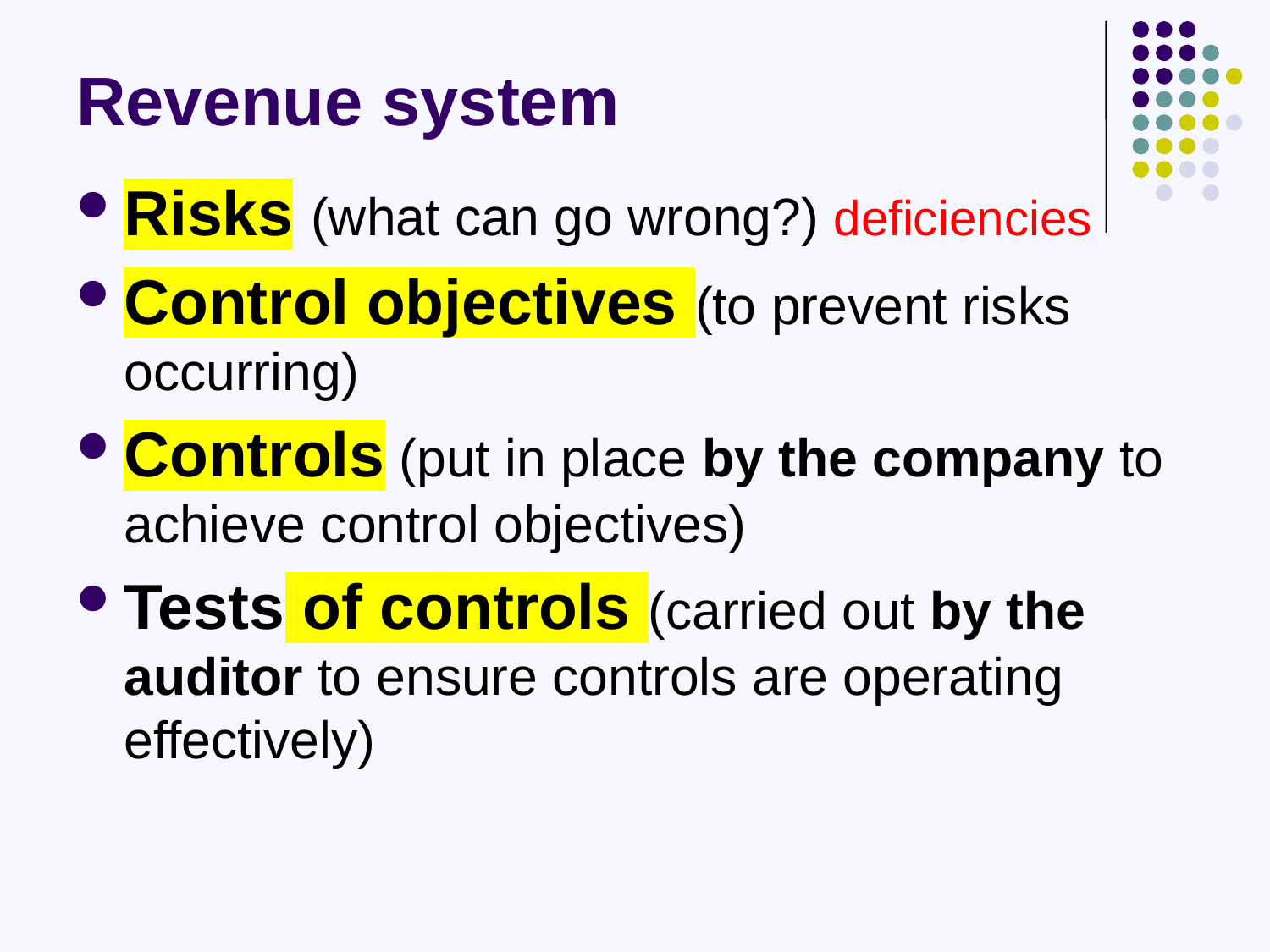

# Revenue system
Risks (what can go wrong?) deficiencies
Control objectives (to prevent risks occurring)
Controls (put in place by the company to achieve control objectives)
Tests of controls (carried out by the auditor to ensure controls are operating effectively)